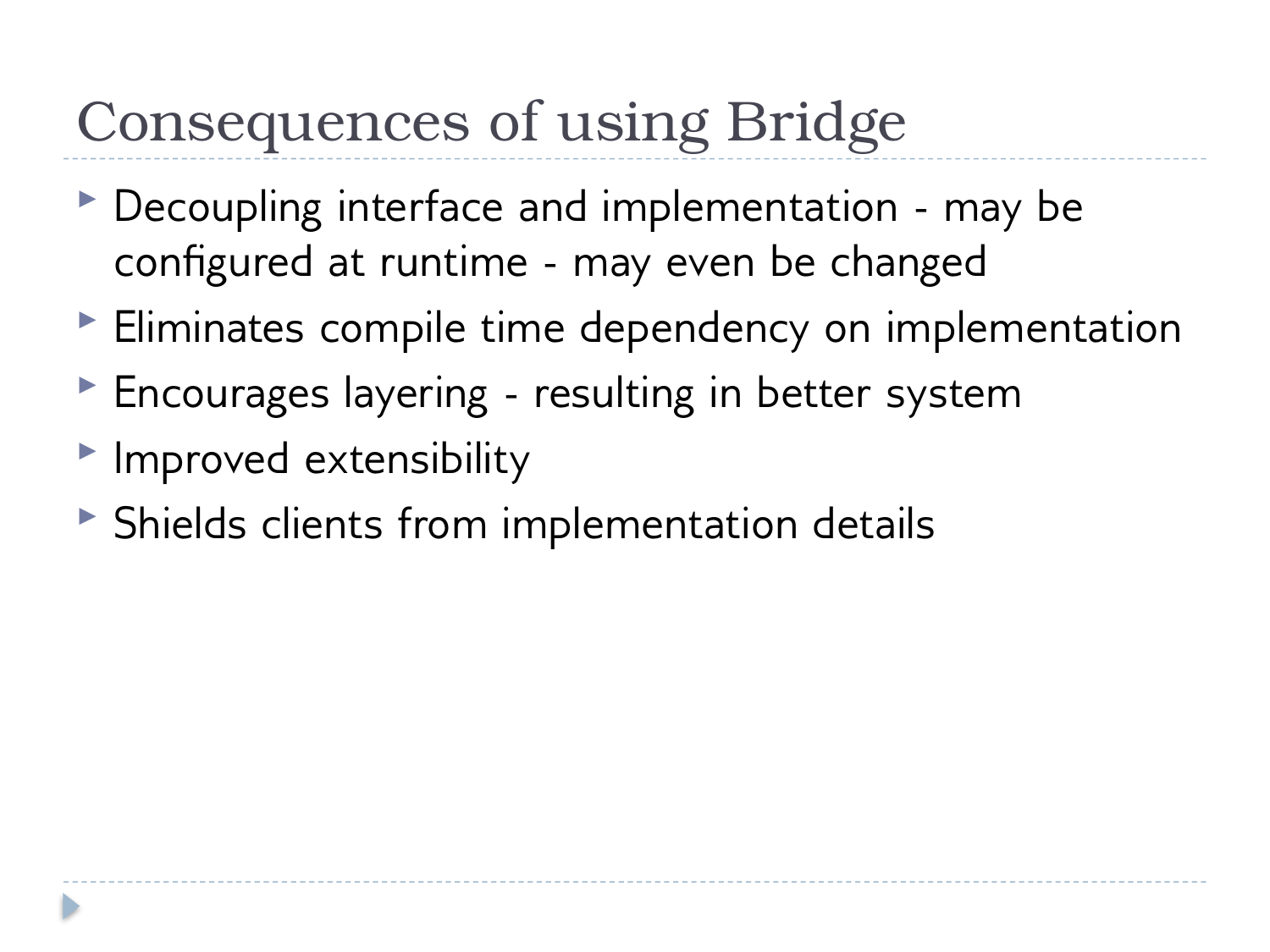

# Consequences of using Bridge
Decoupling interface and implementation - may be configured at runtime - may even be changed
Eliminates compile time dependency on implementation
Encourages layering - resulting in better system
Improved extensibility
Shields clients from implementation details